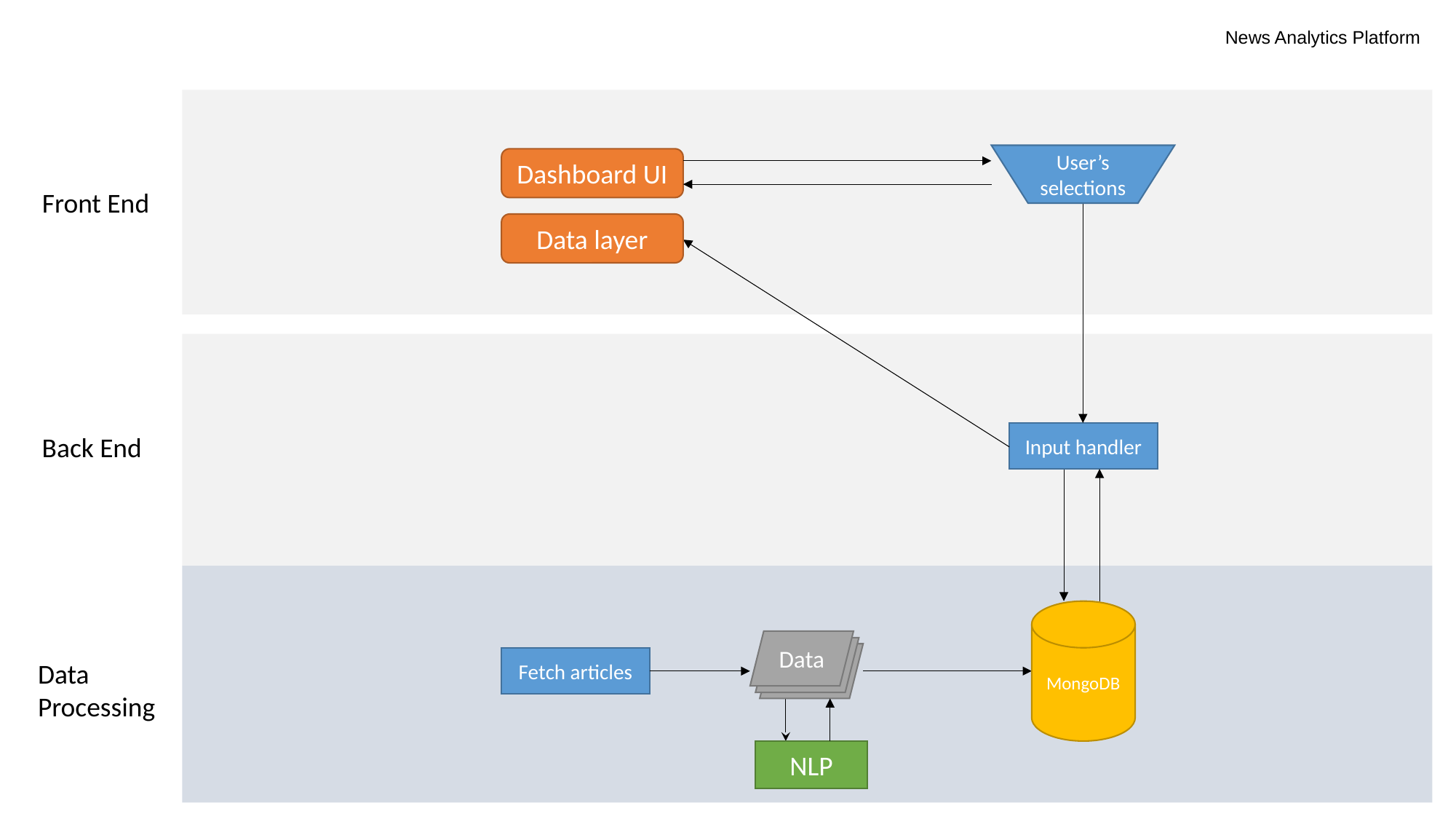

News Analytics Platform

User’s selections
Dashboard UI
Front End
Data layer

Input handler
Back End

MongoDB
Data
Fetch articles
NLP
Data
Data
Data
Processing